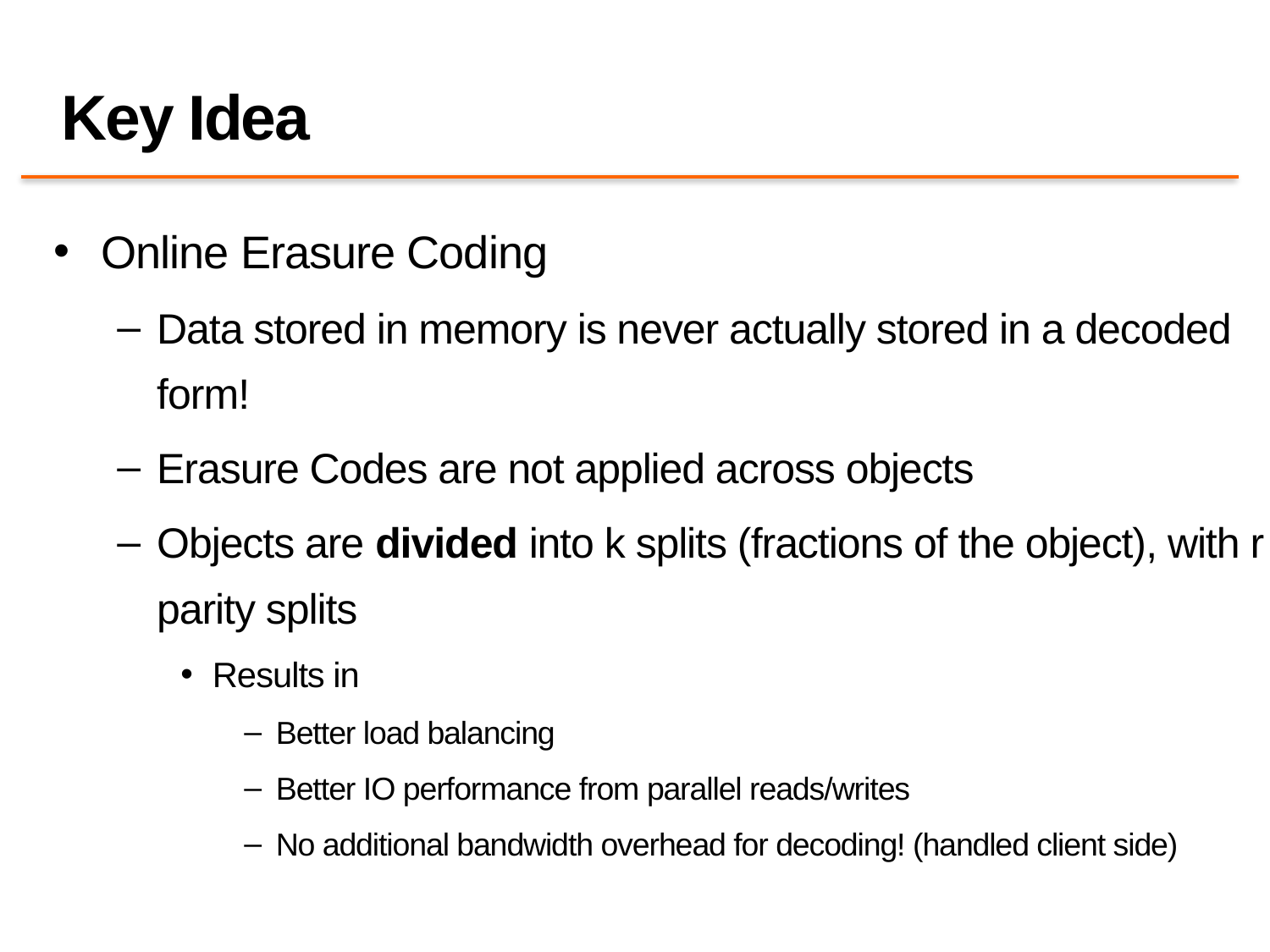

# Key Idea
Online Erasure Coding
Data stored in memory is never actually stored in a decoded form!
Erasure Codes are not applied across objects
Objects are divided into k splits (fractions of the object), with r parity splits
Results in
Better load balancing
Better IO performance from parallel reads/writes
No additional bandwidth overhead for decoding! (handled client side)